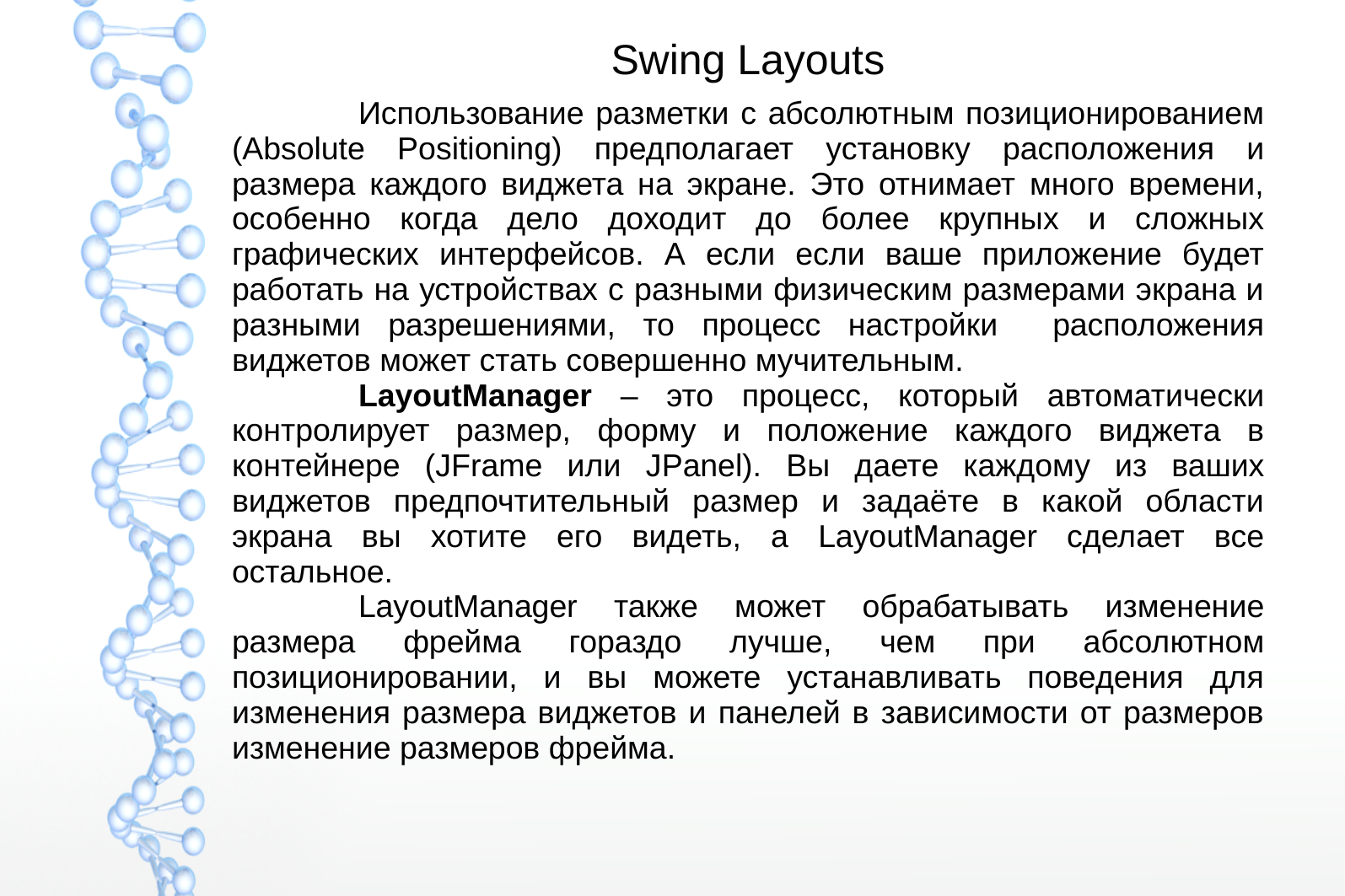

# Swing Layouts
	Использование разметки с абсолютным позиционированием (Absolute Positioning) предполагает установку расположения и размера каждого виджета на экране. Это отнимает много времени, особенно когда дело доходит до более крупных и сложных графических интерфейсов. А если если ваше приложение будет работать на устройствах с разными физическим размерами экрана и разными разрешениями, то процесс настройки  расположения виджетов может стать совершенно мучительным.
	LayoutManager – это процесс, который автоматически контролирует размер, форму и положение каждого виджета в контейнере (JFrame или JPanel). Вы даете каждому из ваших виджетов предпочтительный размер и задаёте в какой области экрана вы хотите его видеть, а LayoutManager сделает все остальное.
	LayoutManager также может обрабатывать изменение размера фрейма гораздо лучше, чем при абсолютном позиционировании, и вы можете устанавливать поведения для изменения размера виджетов и панелей в зависимости от размеров изменение размеров фрейма.